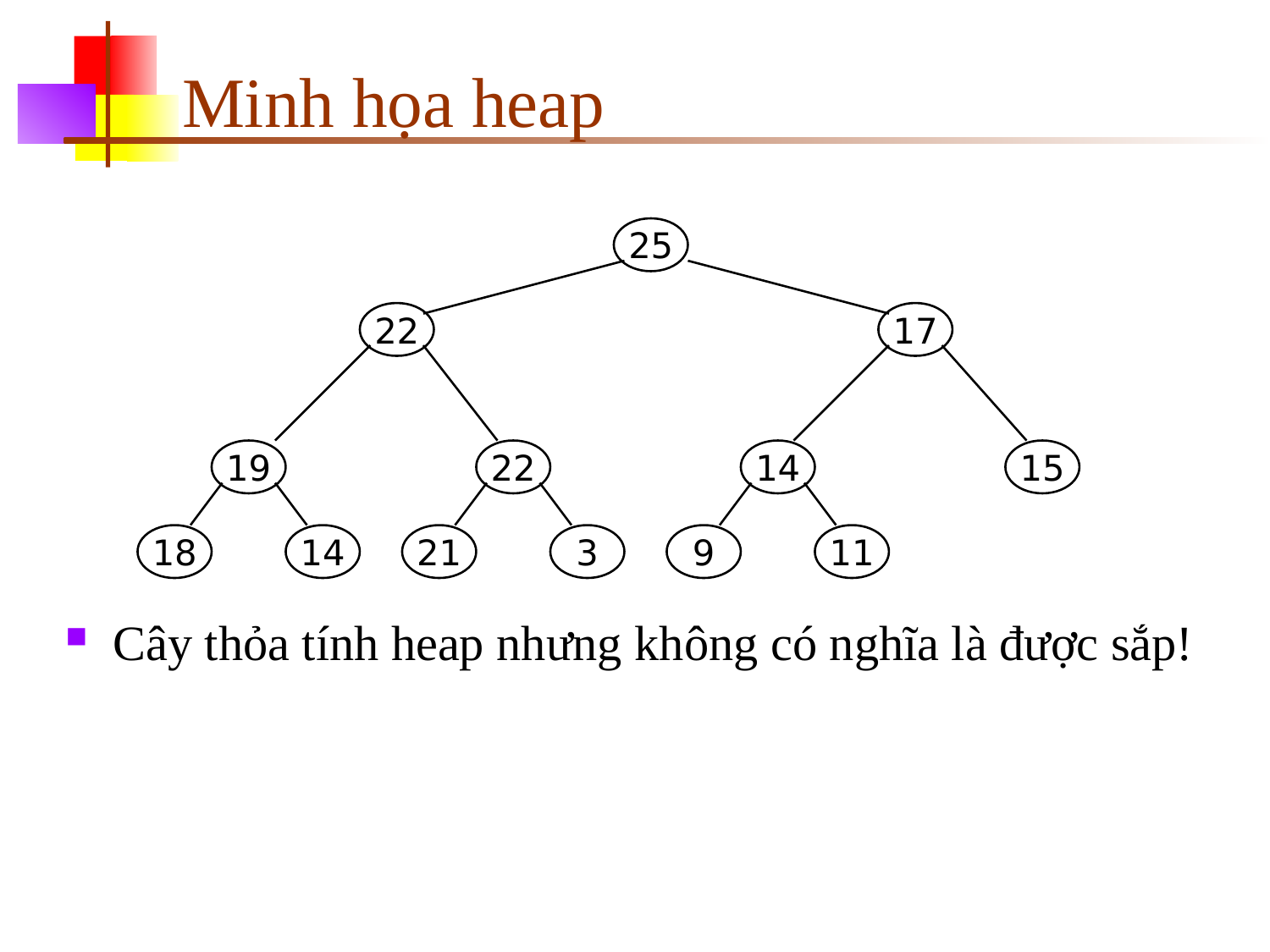

# Minh họa heap

Cây thỏa tính heap nhưng không có nghĩa là được sắp!
25

22
17

19
22
14
15

18
14
21
3
9
11